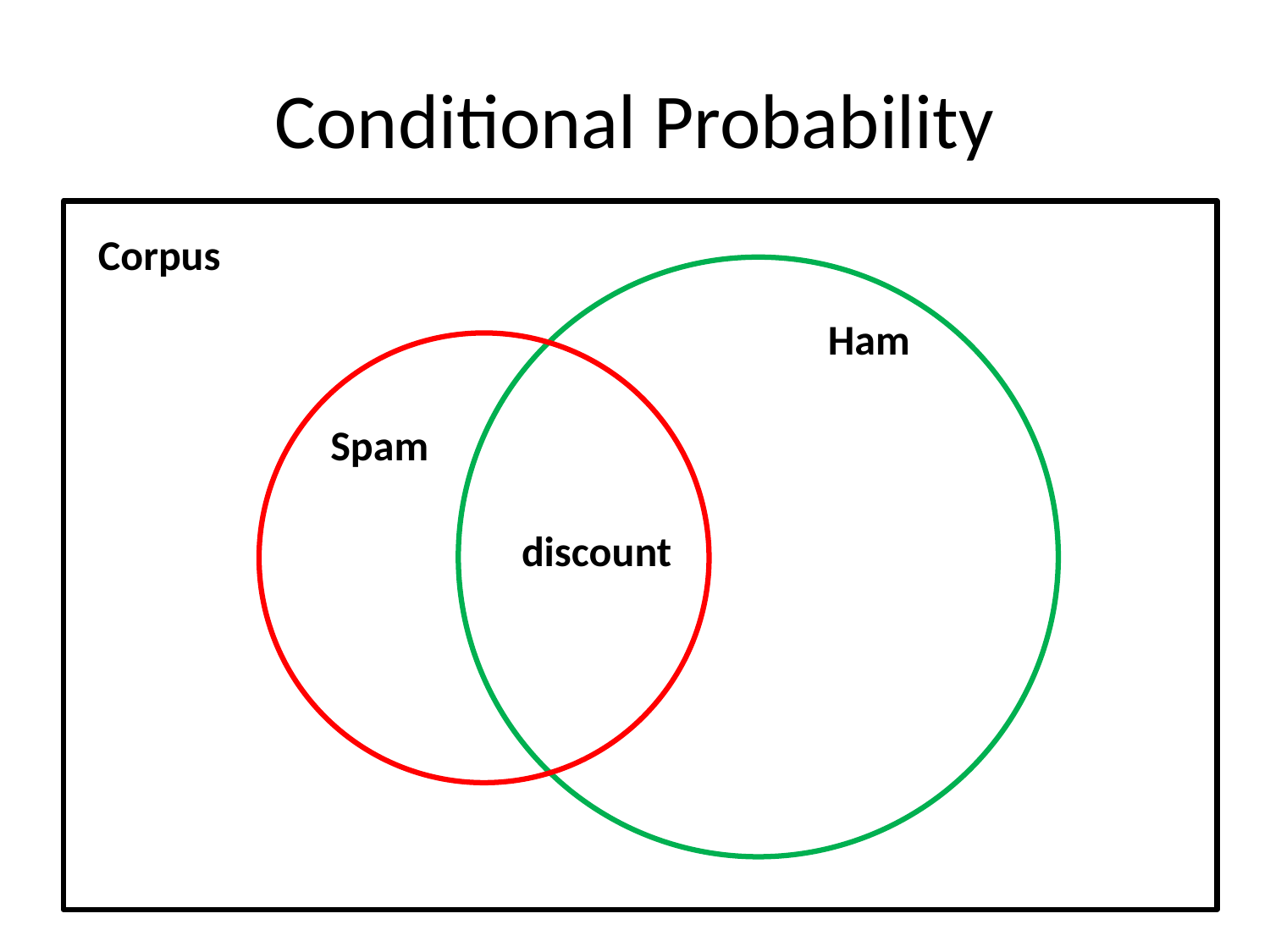

# Conditional Probability

Corpus

Ham

Spam
discount